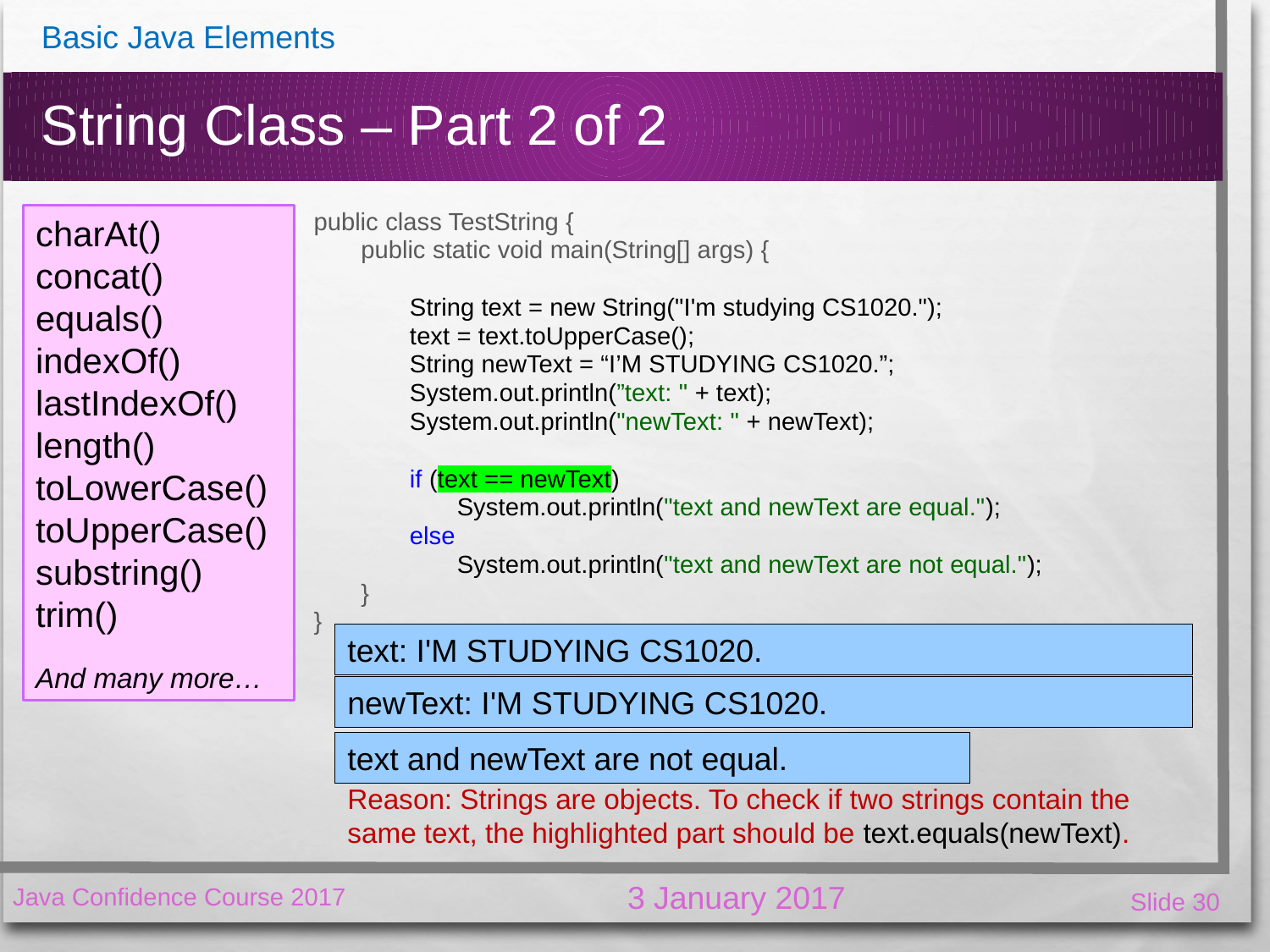

# String Class – Part 2 of 2
charAt()
concat()
equals()
indexOf()
lastIndexOf()
length()
toLowerCase()
toUpperCase()
substring()
trim()

And many more…
public class TestString {
	public static void main(String[] args) {

		String text = new String("I'm studying CS1020.");
		text = text.toUpperCase();
		String newText = “I’M STUDYING CS1020.”;
		System.out.println(”text: " + text);
		System.out.println("newText: " + newText);

		if (text == newText)
			System.out.println("text and newText are equal.");
		else
			System.out.println("text and newText are not equal.");
	}
}
text: I'M STUDYING CS1020.
newText: I'M STUDYING CS1020.
text and newText are not equal.
Reason: Strings are objects. To check if two strings contain the same text, the highlighted part should be text.equals(newText).
3 January 2017
Java Confidence Course 2017
Slide 30